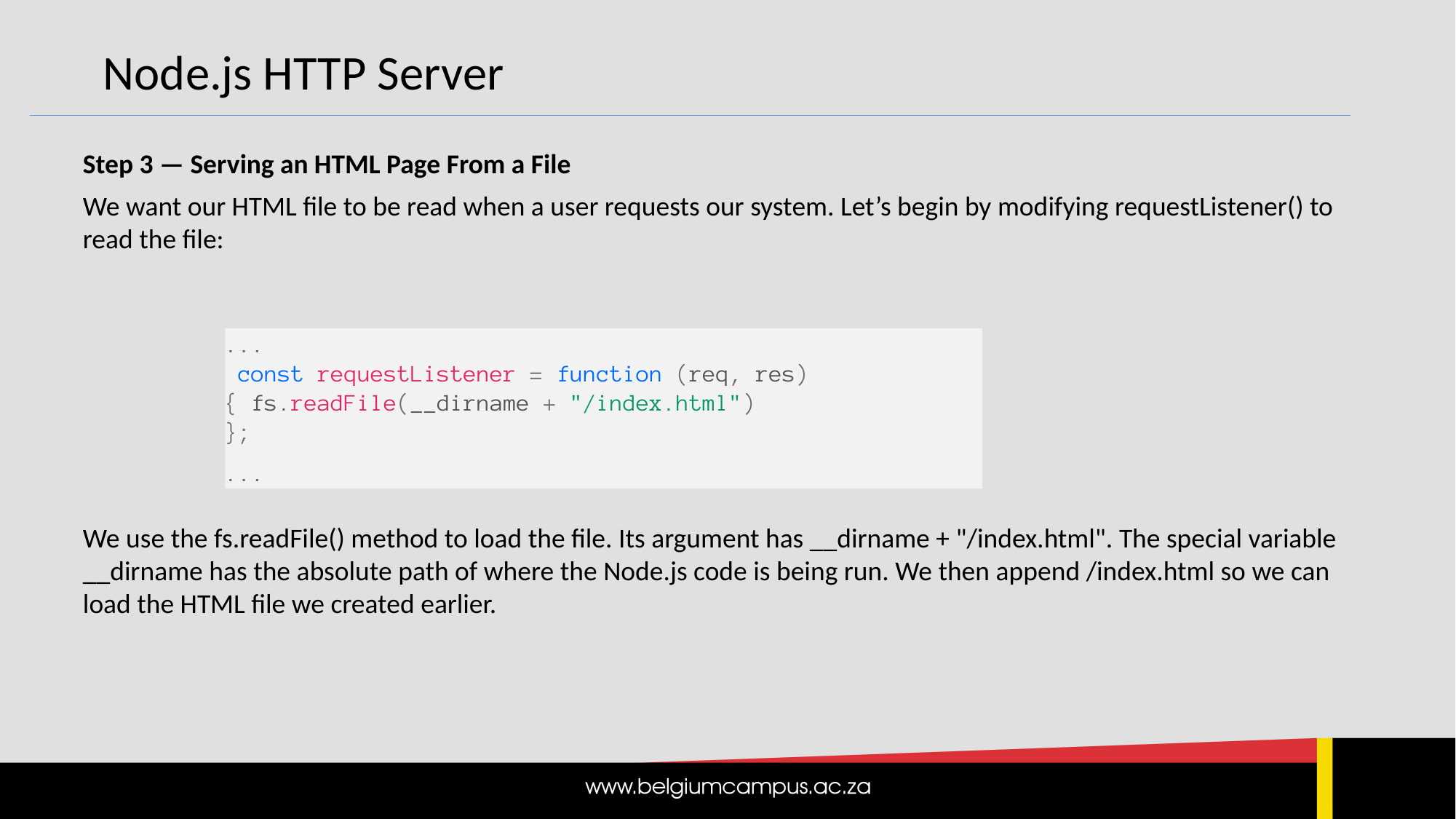

Node.js HTTP Server
Step 3 — Serving an HTML Page From a File
We want our HTML file to be read when a user requests our system. Let’s begin by modifying requestListener() to read the file:
...
 const requestListener = function (req, res) { fs.readFile(__dirname + "/index.html")
};
...
We use the fs.readFile() method to load the file. Its argument has __dirname + "/index.html". The special variable __dirname has the absolute path of where the Node.js code is being run. We then append /index.html so we can load the HTML file we created earlier.